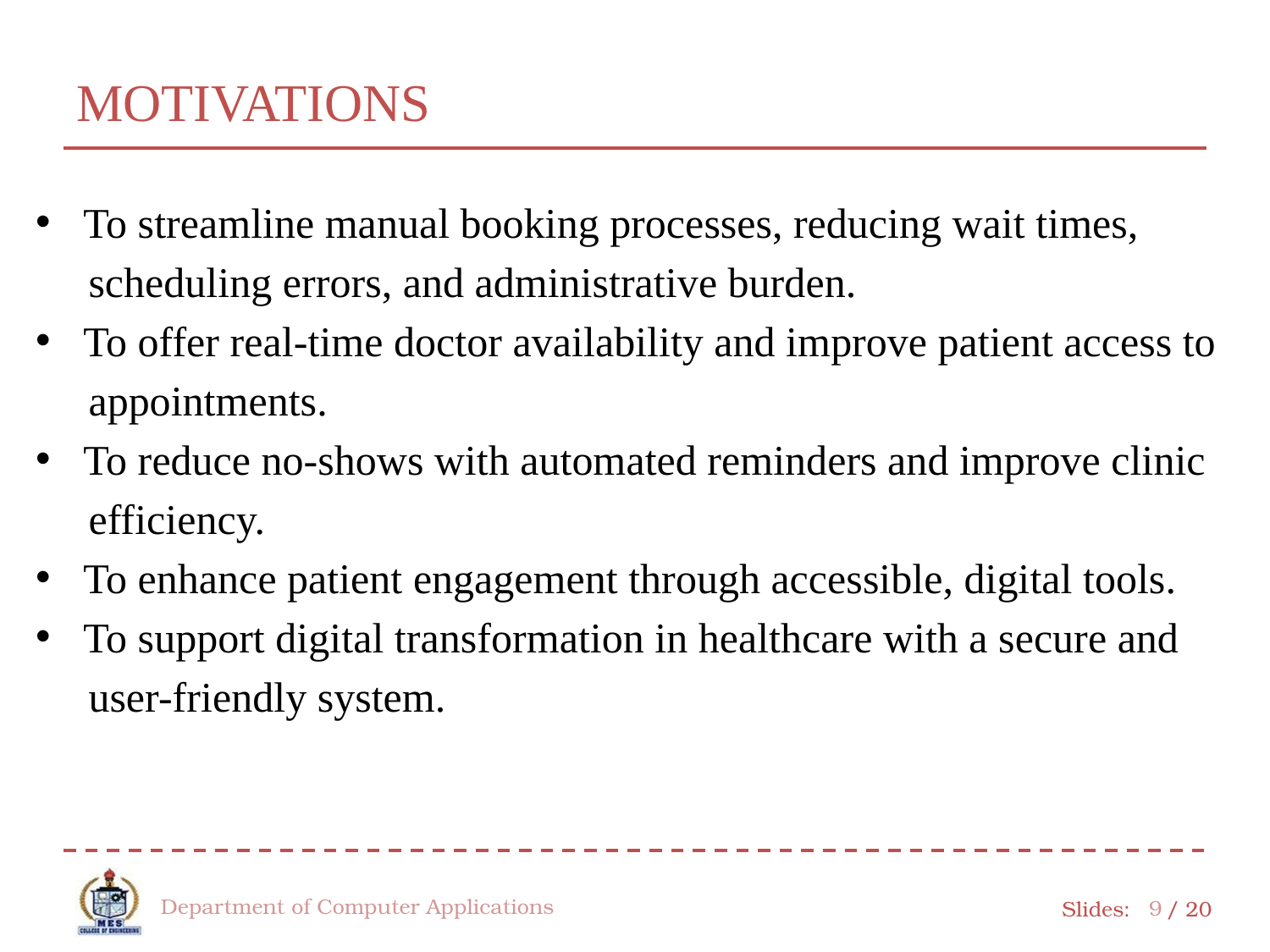

# MOTIVATIONS
To streamline manual booking processes, reducing wait times,
     scheduling errors, and administrative burden.
To offer real-time doctor availability and improve patient access to
     appointments.
To reduce no-shows with automated reminders and improve clinic
     efficiency.
To enhance patient engagement through accessible, digital tools.
To support digital transformation in healthcare with a secure and
     user-friendly system.
Department of Computer Applications
9